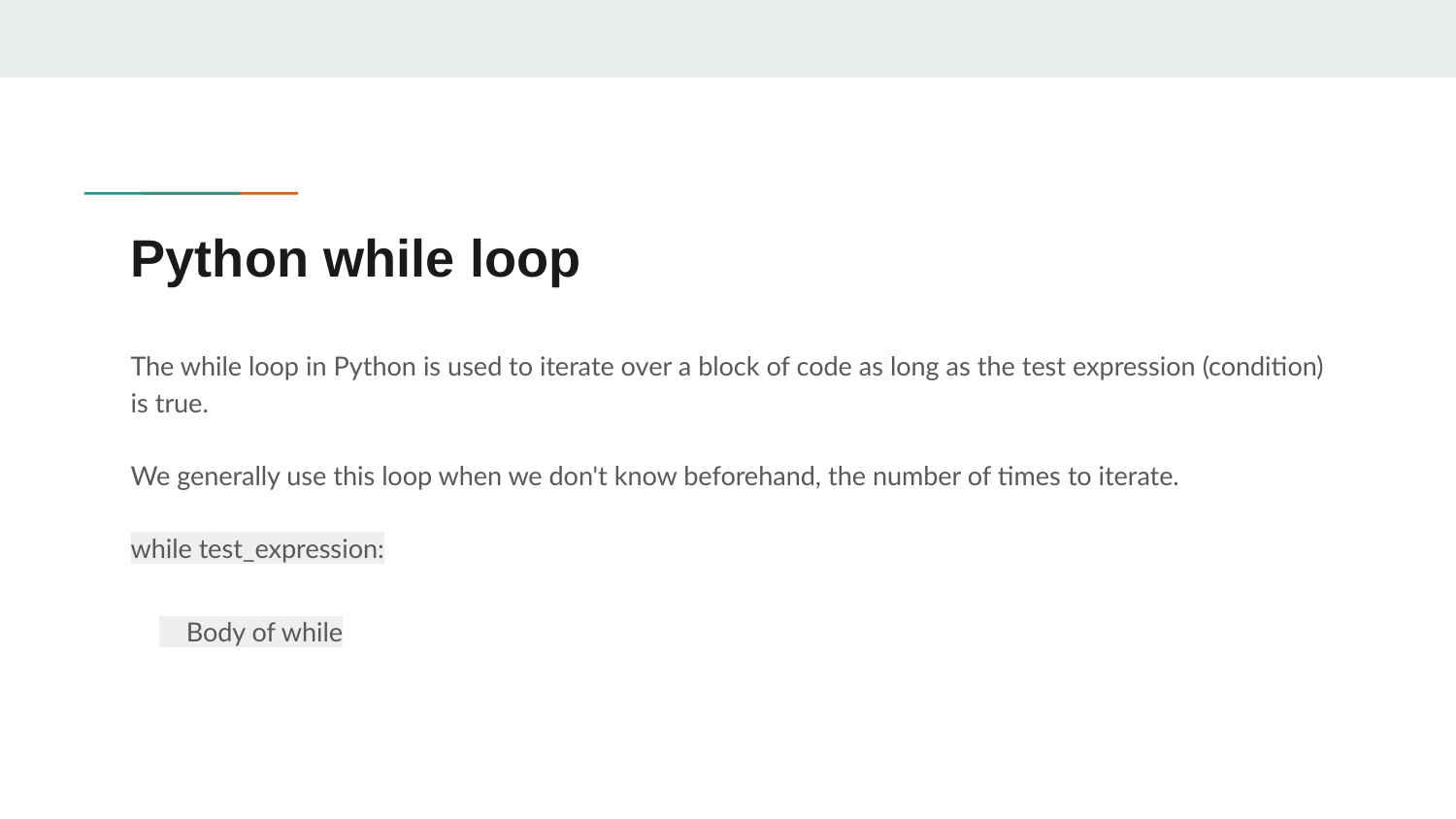

# Python while loop
The while loop in Python is used to iterate over a block of code as long as the test expression (condition) is true.
We generally use this loop when we don't know beforehand, the number of times to iterate.
while test_expression:
    Body of while